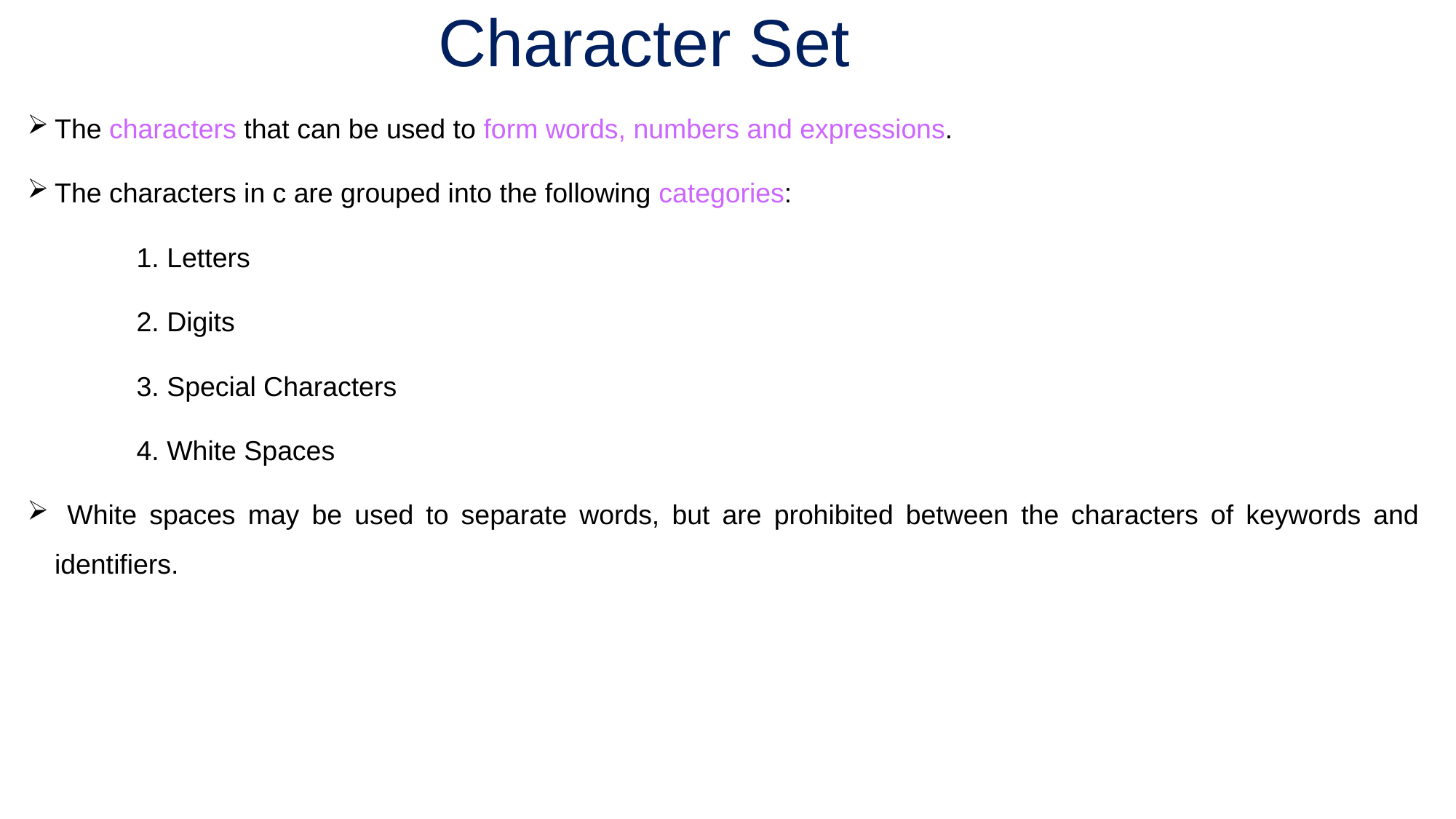

# Character Set
The characters that can be used to form words, numbers and expressions.
The characters in c are grouped into the following categories:
	1. Letters
	2. Digits
	3. Special Characters
	4. White Spaces
 White spaces may be used to separate words, but are prohibited between the characters of keywords and identifiers.